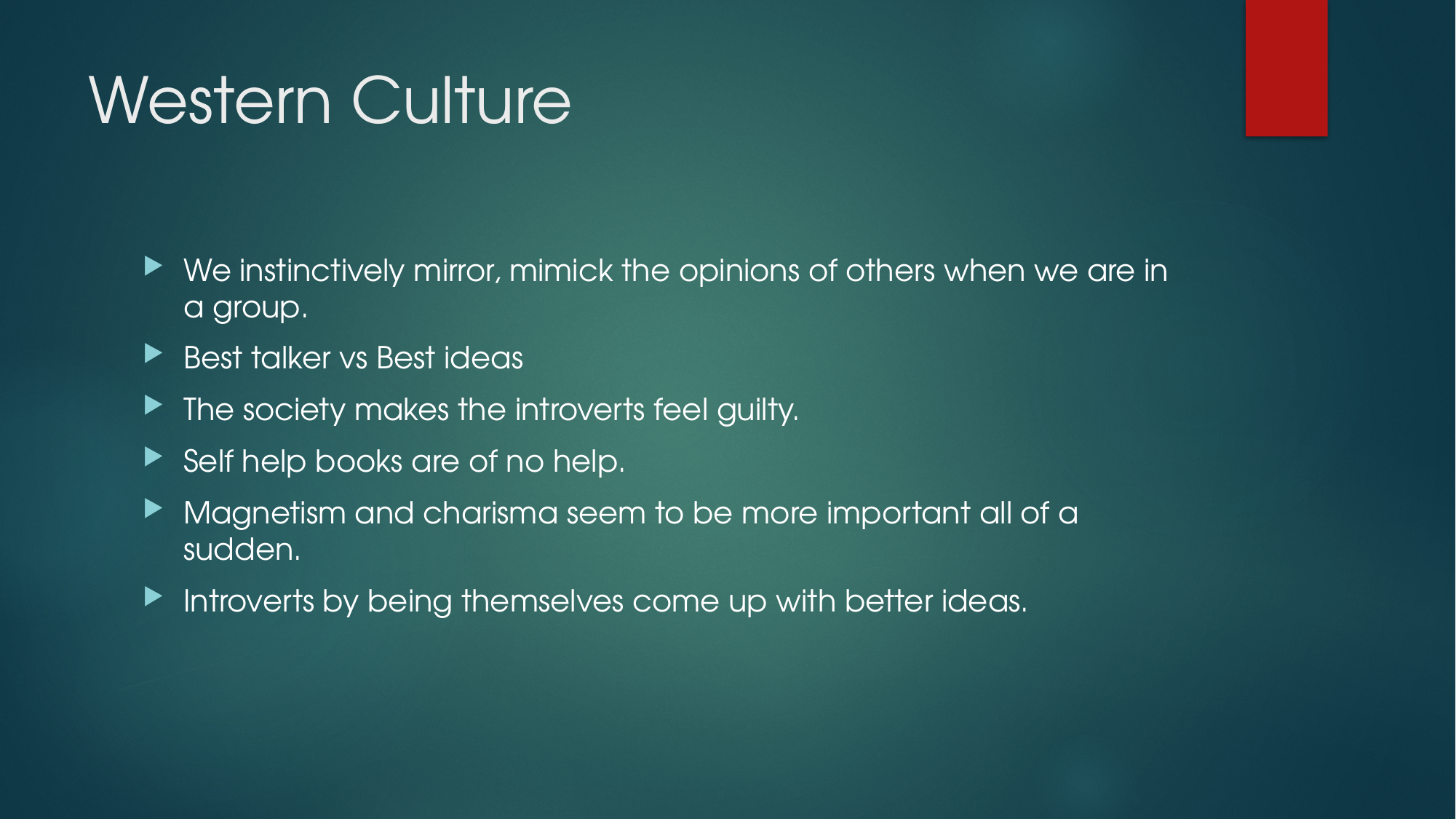

# Western Culture
We instinctively mirror, mimick the opinions of others when we are in a group.
Best talker vs Best ideas
The society makes the introverts feel guilty.
Self help books are of no help.
Magnetism and charisma seem to be more important all of a sudden.
Introverts by being themselves come up with better ideas.